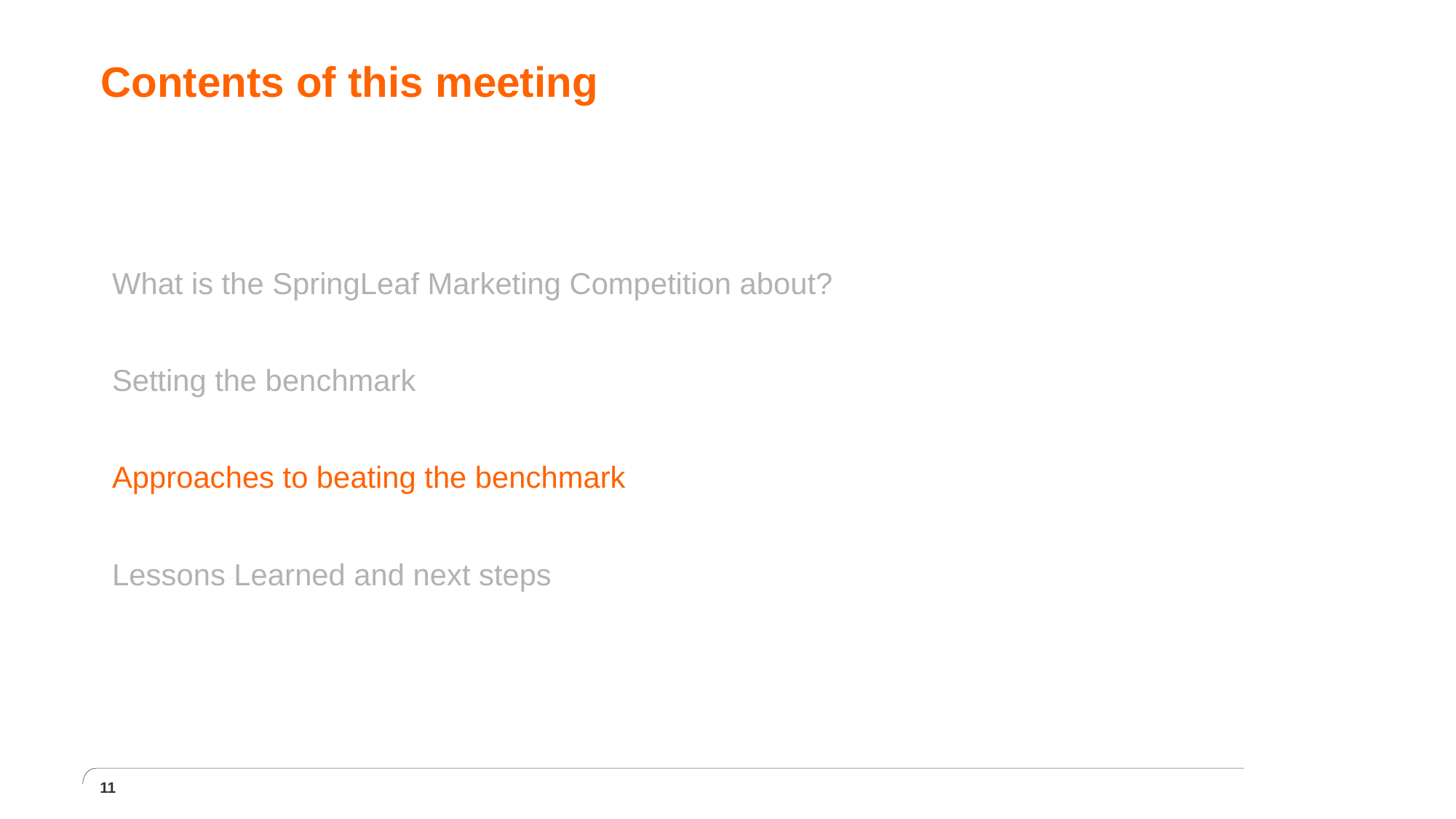

# Contents of this meeting
What is the SpringLeaf Marketing Competition about?
Setting the benchmark
Approaches to beating the benchmark
Lessons Learned and next steps
11